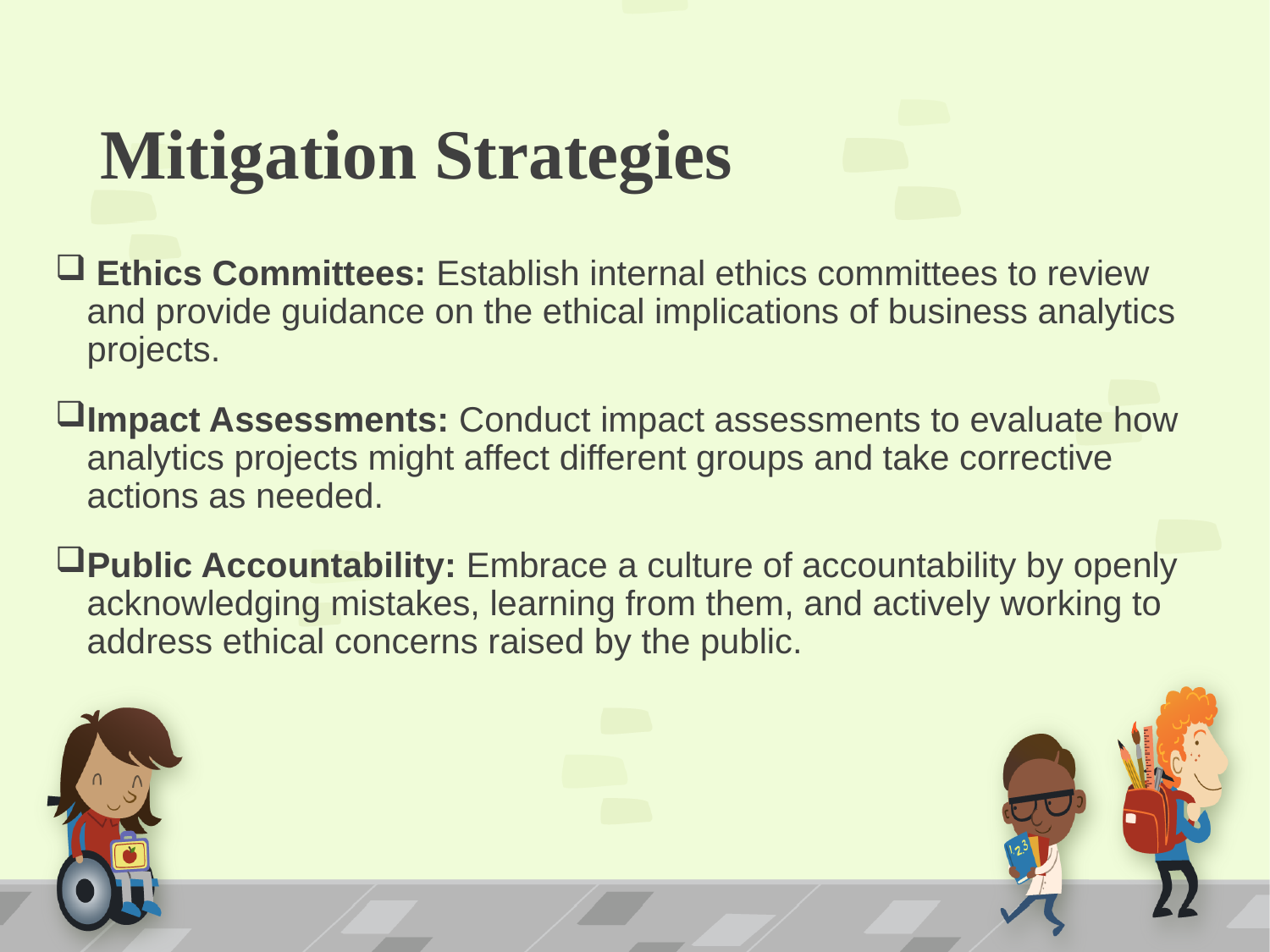

# Mitigation Strategies
 Ethics Committees: Establish internal ethics committees to review and provide guidance on the ethical implications of business analytics projects.
Impact Assessments: Conduct impact assessments to evaluate how analytics projects might affect different groups and take corrective actions as needed.
Public Accountability: Embrace a culture of accountability by openly acknowledging mistakes, learning from them, and actively working to address ethical concerns raised by the public.